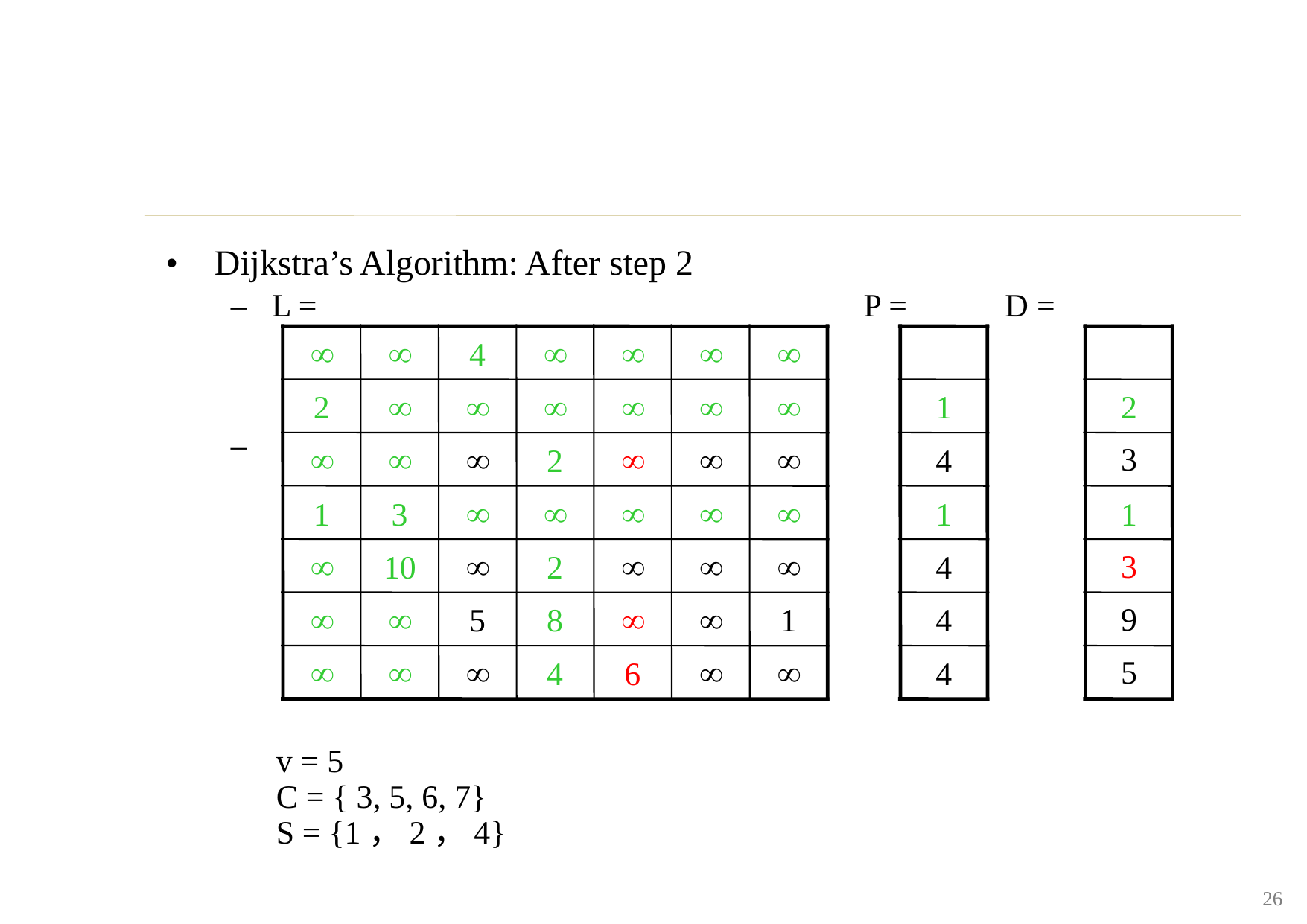

•
Dijkstra’s Algorithm: After step 2
–
L =                                                                   P =            D =

∞
∞
∞
∞
∞
∞
4

∞
∞
∞
∞
∞
∞
2
1
2
–

∞
∞
∞
∞
∞
∞
3
2
4

∞
∞
∞
∞
∞
1
3
1
1

∞
∞
∞
∞
∞
3
10
2
4

∞
∞
∞
∞
9
5
8
1
4

∞
∞
∞
∞
∞
5
4
6
4

v = 5
C = { 3, 5, 6, 7}
S = {1，2，4}

26